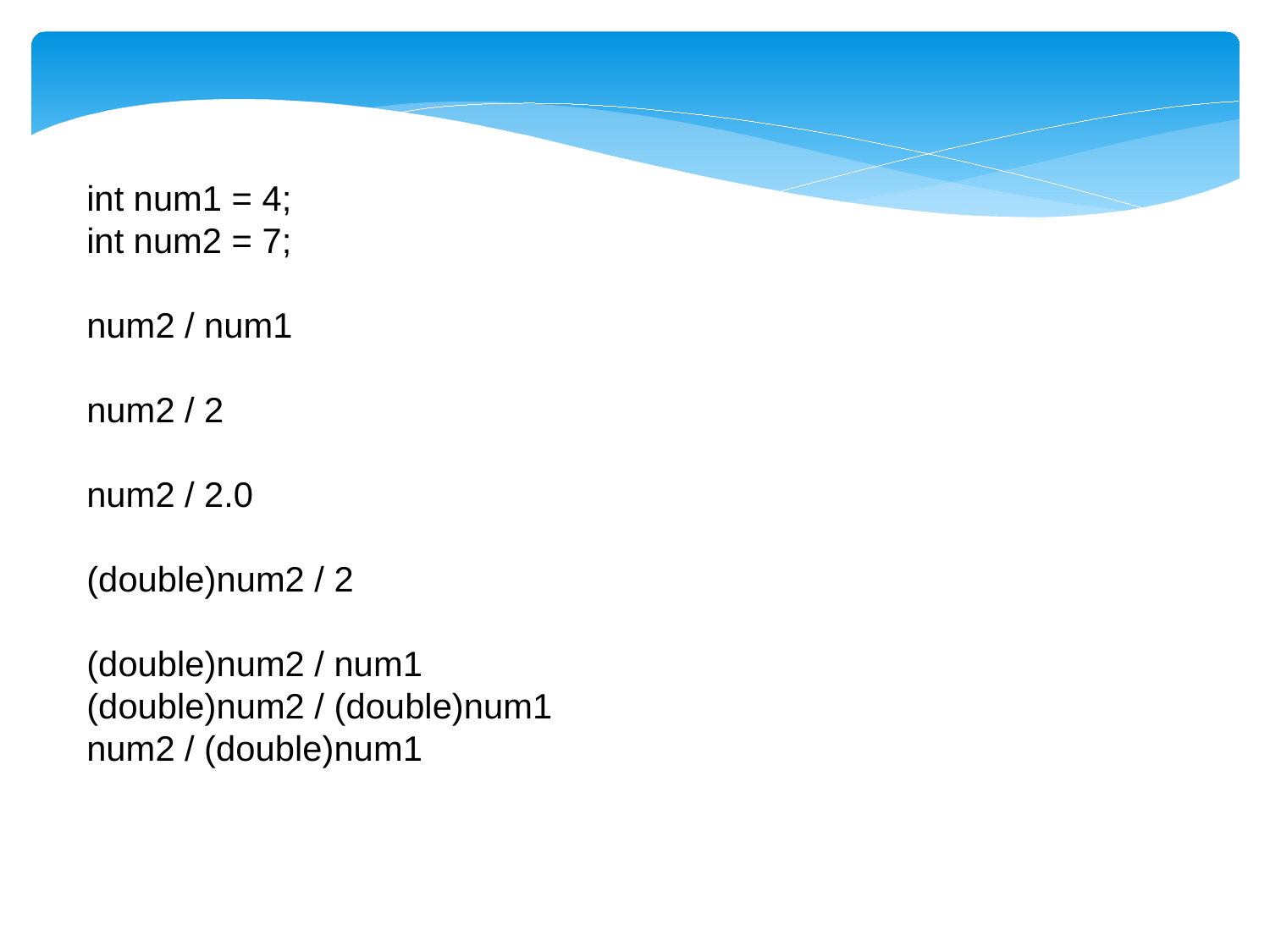

int num1 = 4;
int num2 = 7;

num2 / num1

num2 / 2

num2 / 2.0

(double)num2 / 2

(double)num2 / num1
(double)num2 / (double)num1
num2 / (double)num1